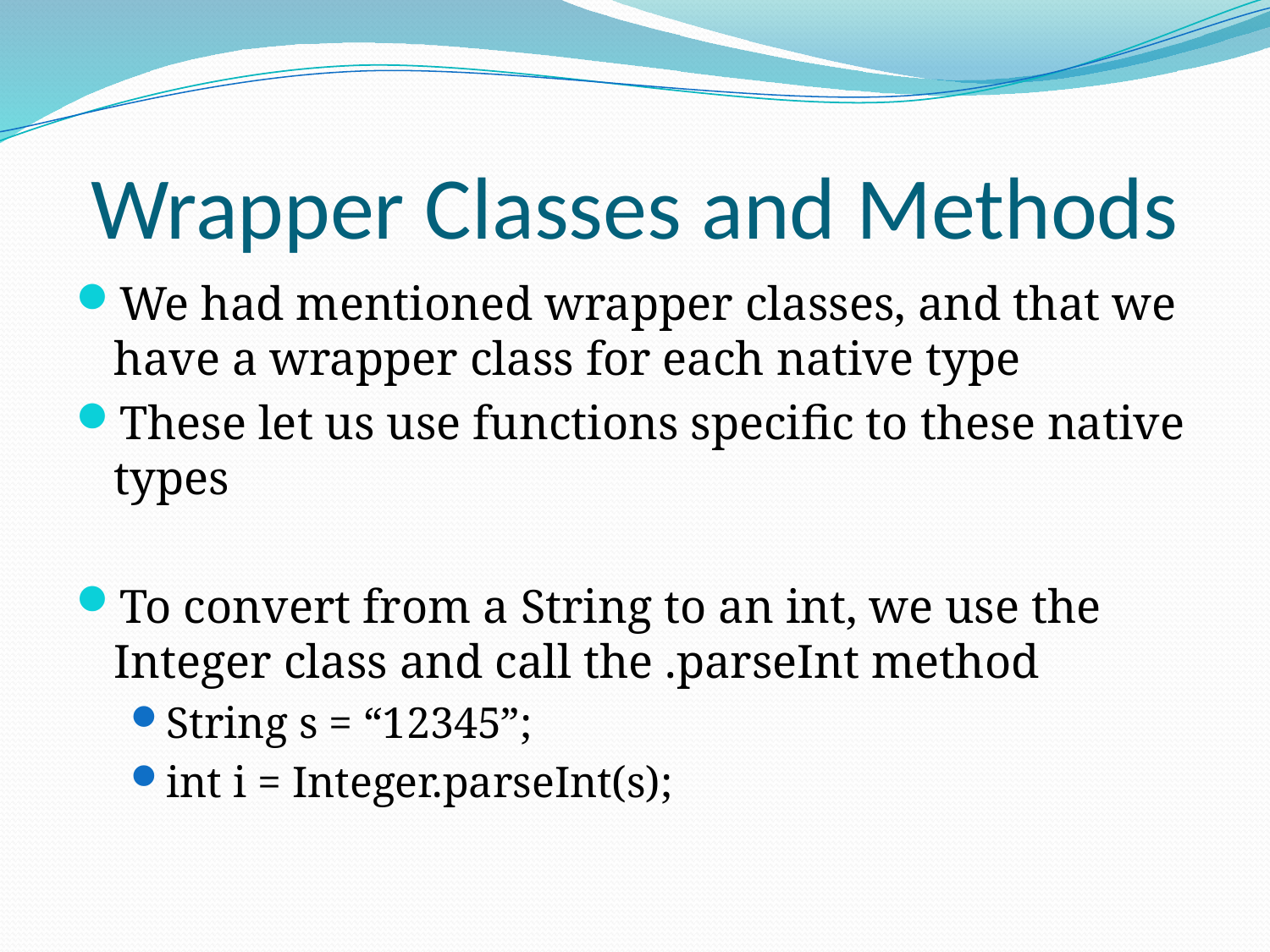

# Wrapper Classes and Methods
We had mentioned wrapper classes, and that we have a wrapper class for each native type
These let us use functions specific to these native types

To convert from a String to an int, we use the Integer class and call the .parseInt method
String s = “12345”;
int i = Integer.parseInt(s);